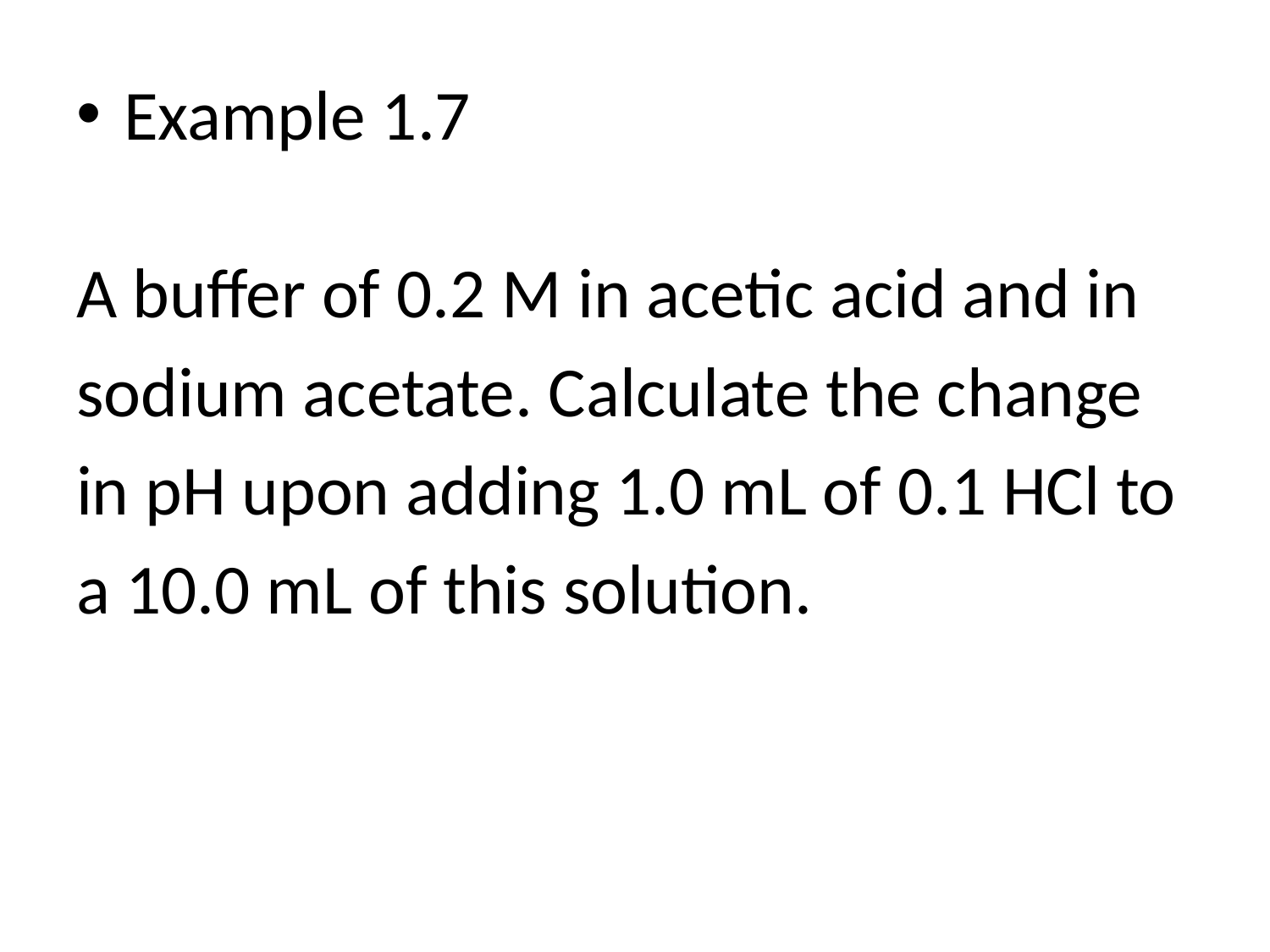

Example 1.7

A buffer of 0.2 M in acetic acid and in
sodium acetate. Calculate the change
in pH upon adding 1.0 mL of 0.1 HCl to
a 10.0 mL of this solution.